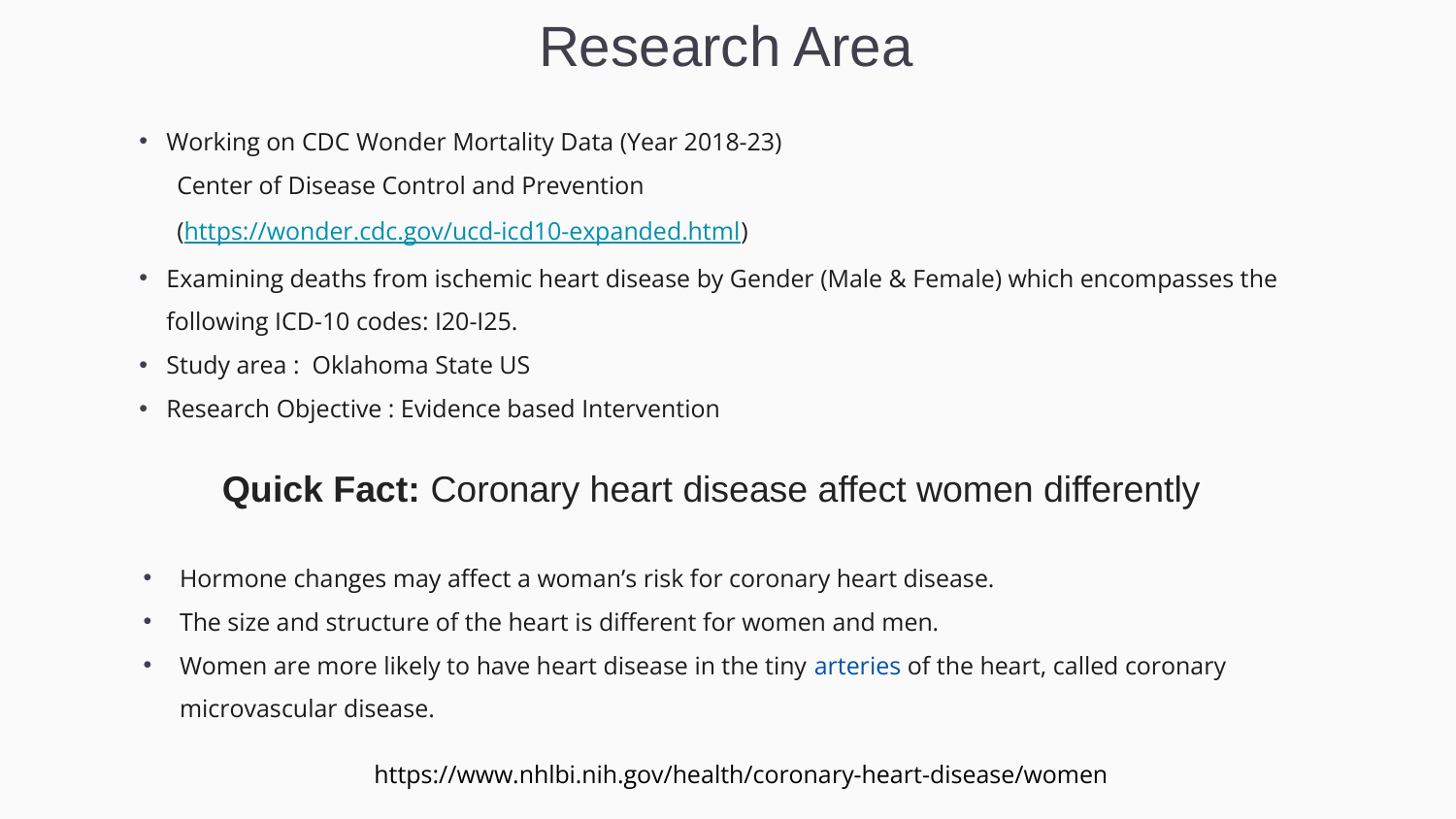

Research Area

Working on CDC Wonder Mortality Data (Year 2018-23)
      Center of Disease Control and Prevention
      (https://wonder.cdc.gov/ucd-icd10-expanded.html)
Examining deaths from ischemic heart disease by Gender (Male & Female) which encompasses the following ICD-10 codes: I20-I25.
Study area :  Oklahoma State US
Research Objective : Evidence based Intervention
# Quick Fact: Coronary heart disease affect women differently
Hormone changes may affect a woman’s risk for coronary heart disease.
The size and structure of the heart is different for women and men.
Women are more likely to have heart disease in the tiny arteries of the heart, called coronary microvascular disease.
https://www.nhlbi.nih.gov/health/coronary-heart-disease/women